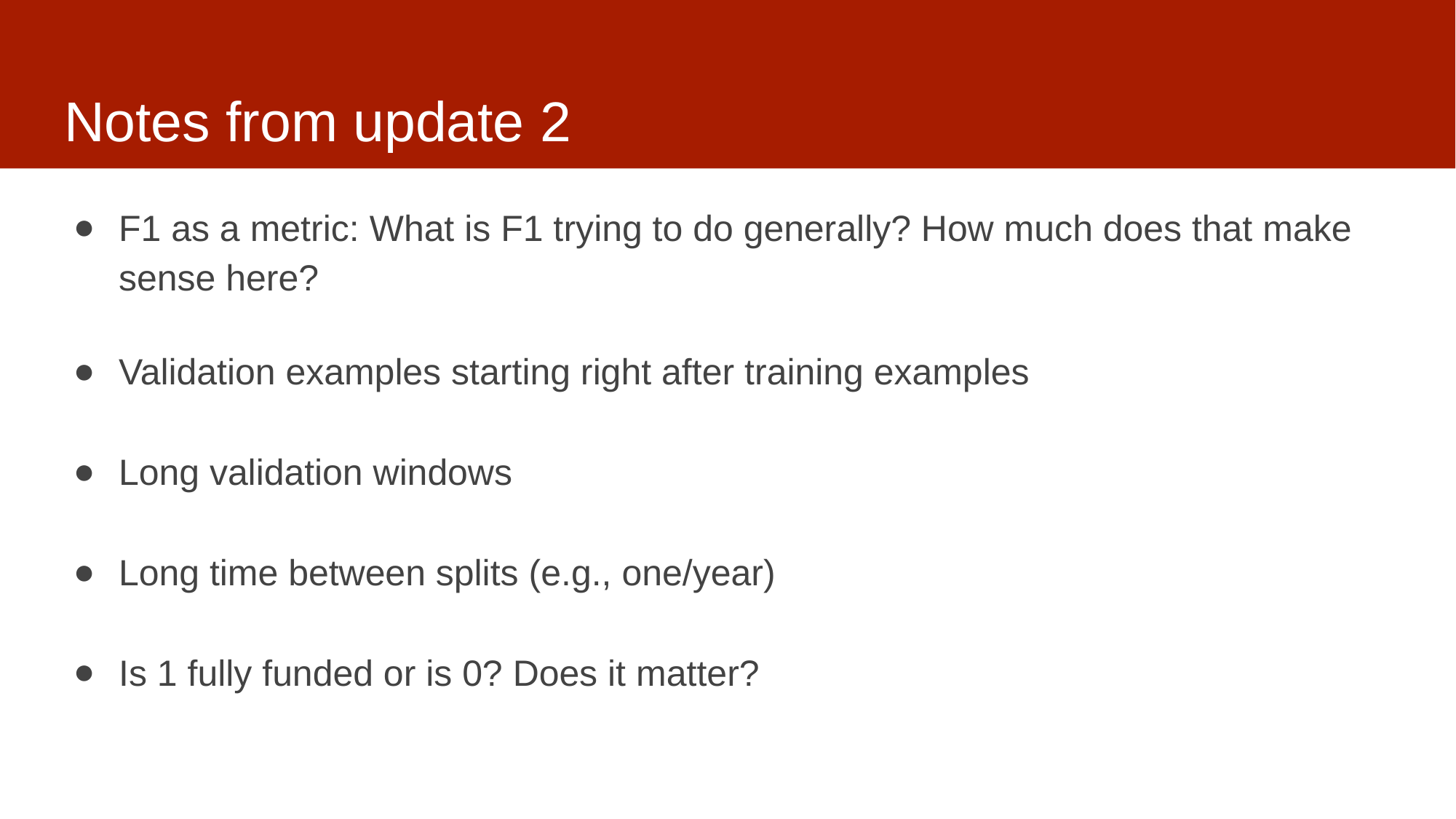

# Notes from update 2
F1 as a metric: What is F1 trying to do generally? How much does that make sense here?
Validation examples starting right after training examples

Long validation windows
Long time between splits (e.g., one/year)

Is 1 fully funded or is 0? Does it matter?